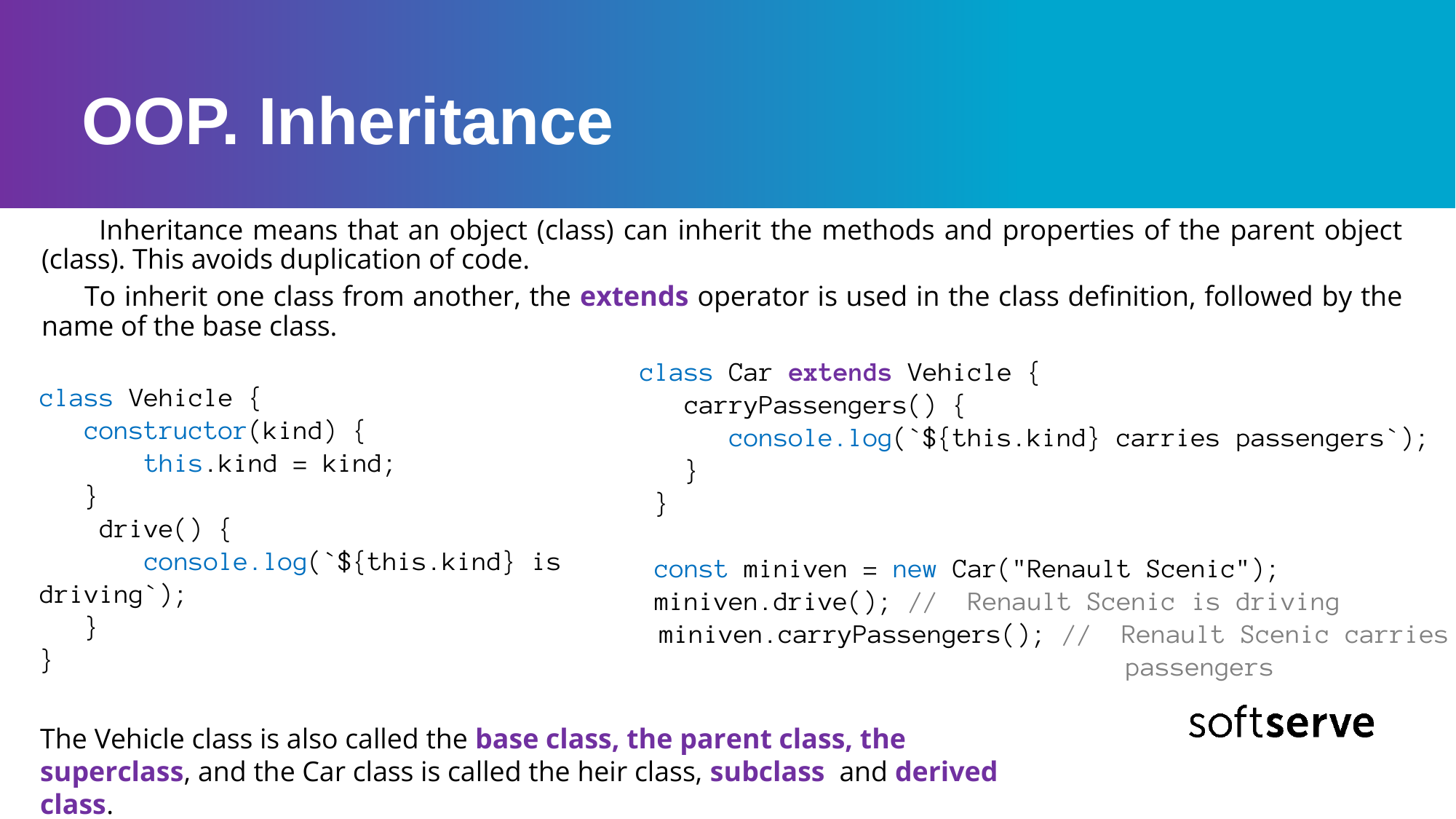

# OOP. Inheritance
      Inheritance means that an object (class) can inherit the methods and properties of the parent object (class). This avoids duplication of code.
     To inherit one class from another, the extends operator is used in the class definition, followed by the name of the base class.

       class Car extends Vehicle {
          carryPassengers() {
             console.log(`${this.kind} carries passengers`);
          }
        }
        const miniven = new Car("Renault Scenic");
        miniven.drive(); //  Renault Scenic іs driving
	 miniven.carryPassengers(); //  Renault Scenic carries 		      			   passengers

class Vehicle {
   constructor(kind) {
       this.kind = kind;
   }
    drive() {
       console.log(`${this.kind} іs 	driving`);
   }
}
The Vehicle class is also called the base class, the parent class, the superclass, and the Car class is called the heir class, subclass, and derived class.